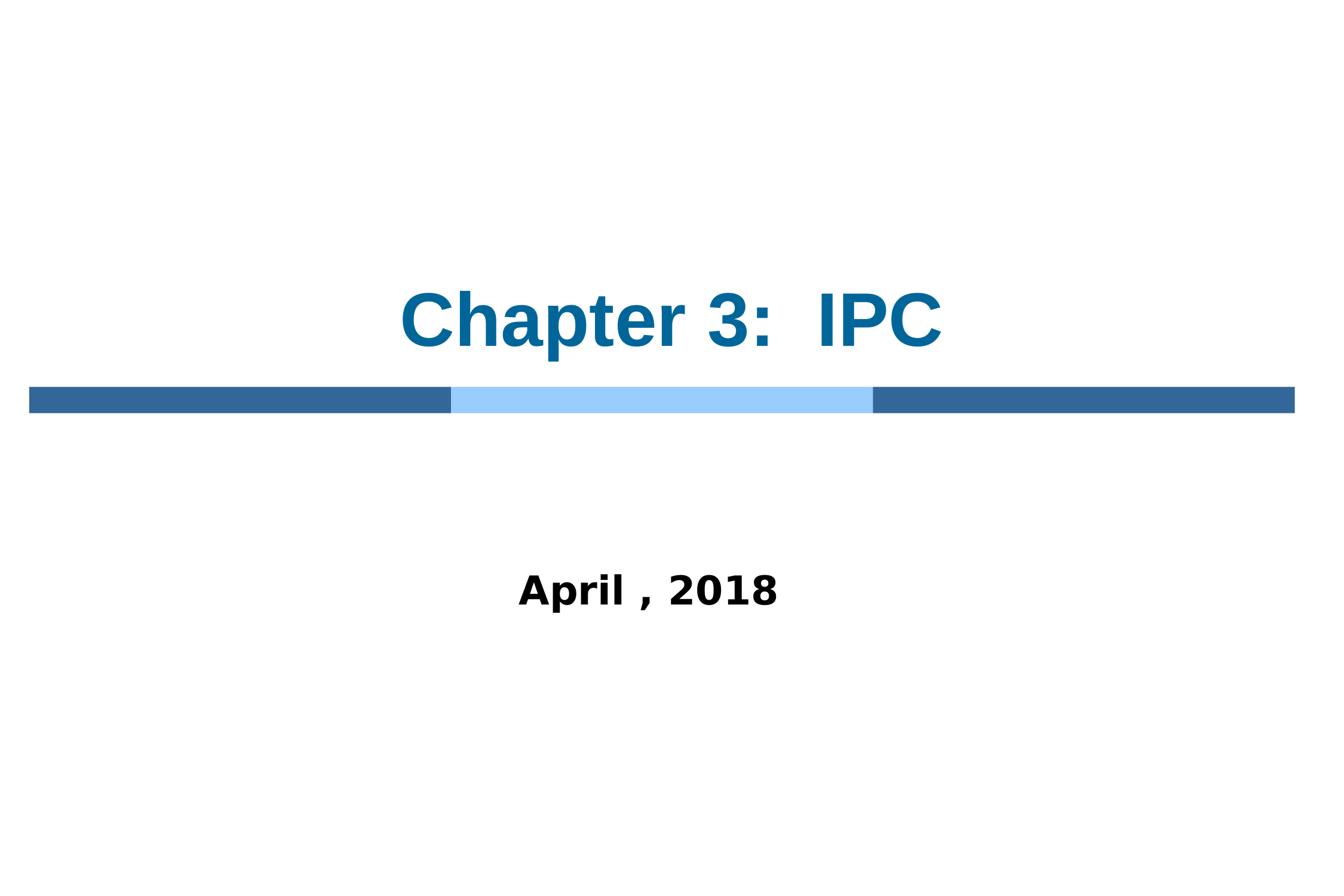

# Chapter 3:  IPC
April , 2018